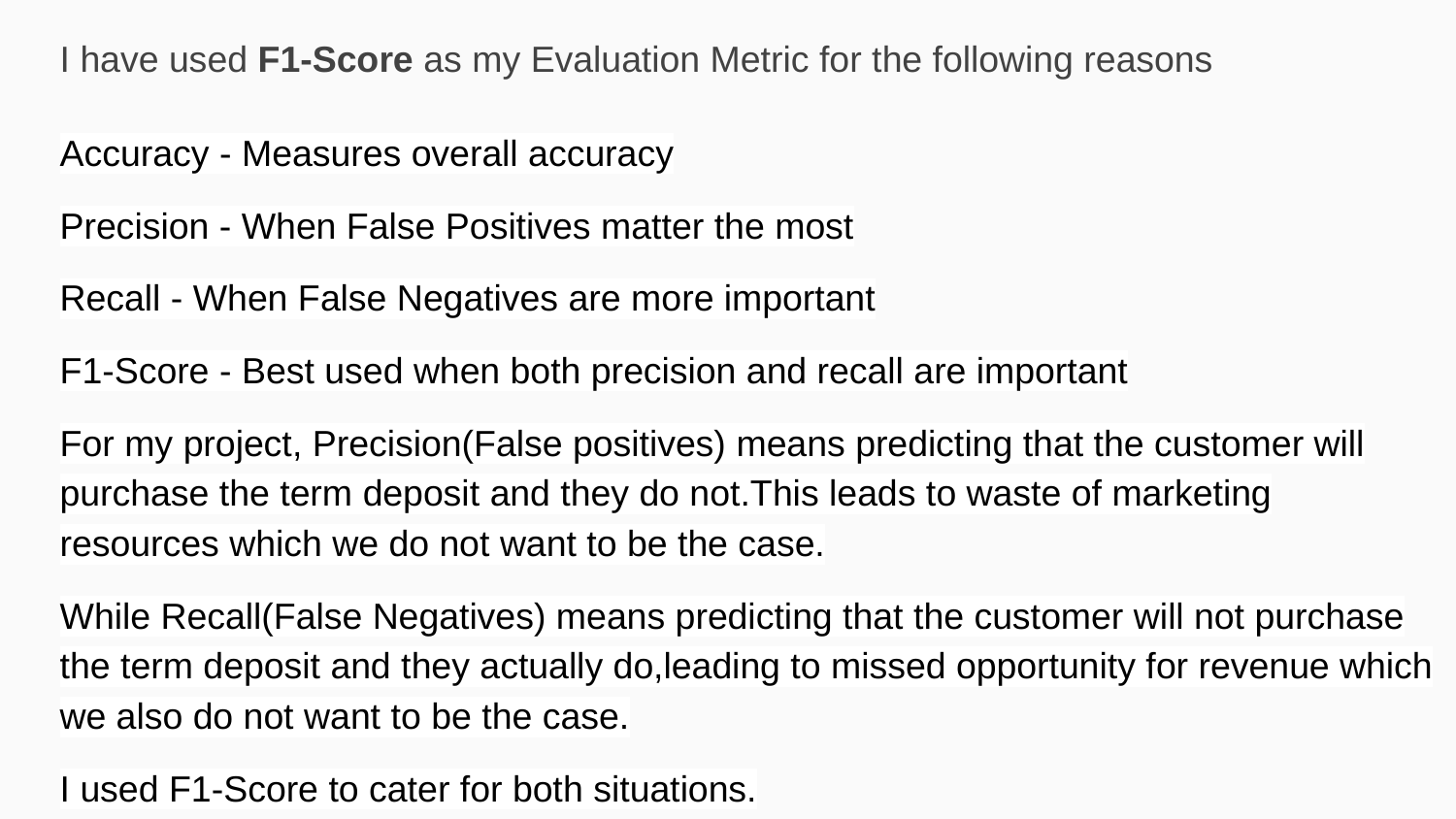

I have used F1-Score as my Evaluation Metric for the following reasons

Accuracy - Measures overall accuracy
Precision - When False Positives matter the most
Recall - When False Negatives are more important
F1-Score - Best used when both precision and recall are important
For my project, Precision(False positives) means predicting that the customer will purchase the term deposit and they do not.This leads to waste of marketing resources which we do not want to be the case.
While Recall(False Negatives) means predicting that the customer will not purchase the term deposit and they actually do,leading to missed opportunity for revenue which we also do not want to be the case.
I used F1-Score to cater for both situations.